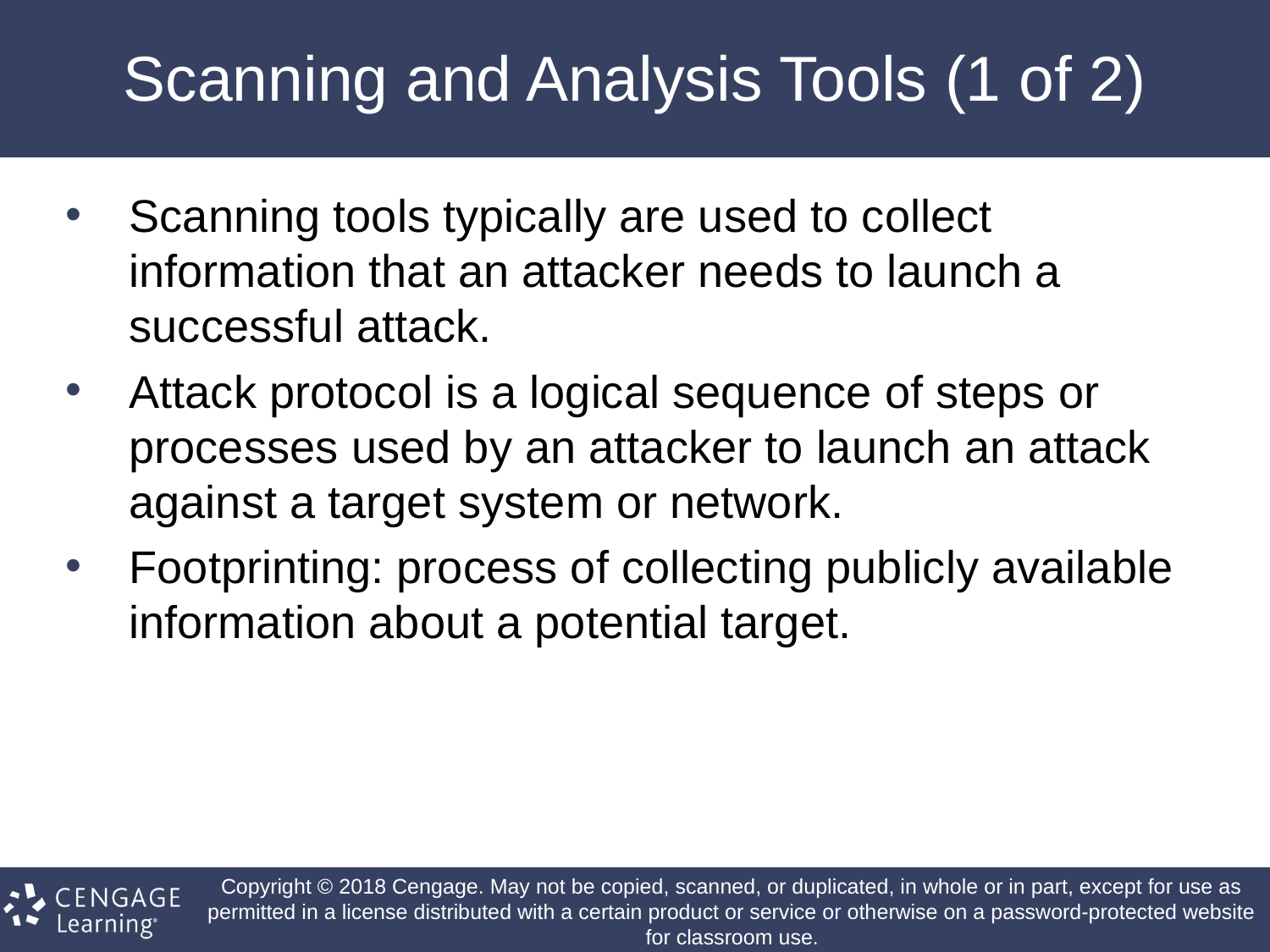

# Scanning and Analysis Tools (1 of 2)
Scanning tools typically are used to collect information that an attacker needs to launch a successful attack.
Attack protocol is a logical sequence of steps or processes used by an attacker to launch an attack against a target system or network.
Footprinting: process of collecting publicly available information about a potential target.